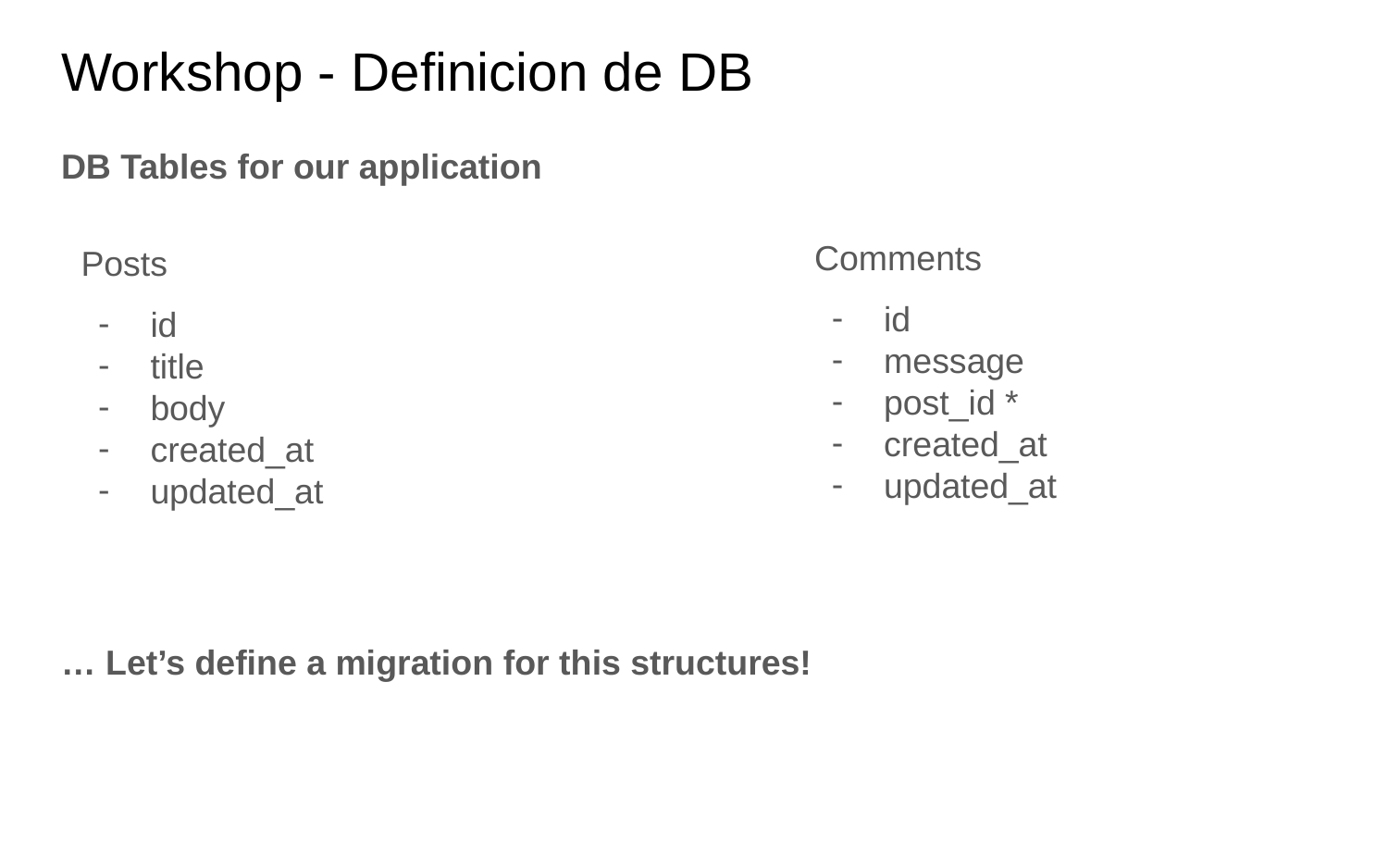

# Workshop - Definicion de DB
DB Tables for our application

Comments
id
message
post_id *
created_at
updated_at

Posts
id
title
body
created_at
updated_at

… Let’s define a migration for this structures!